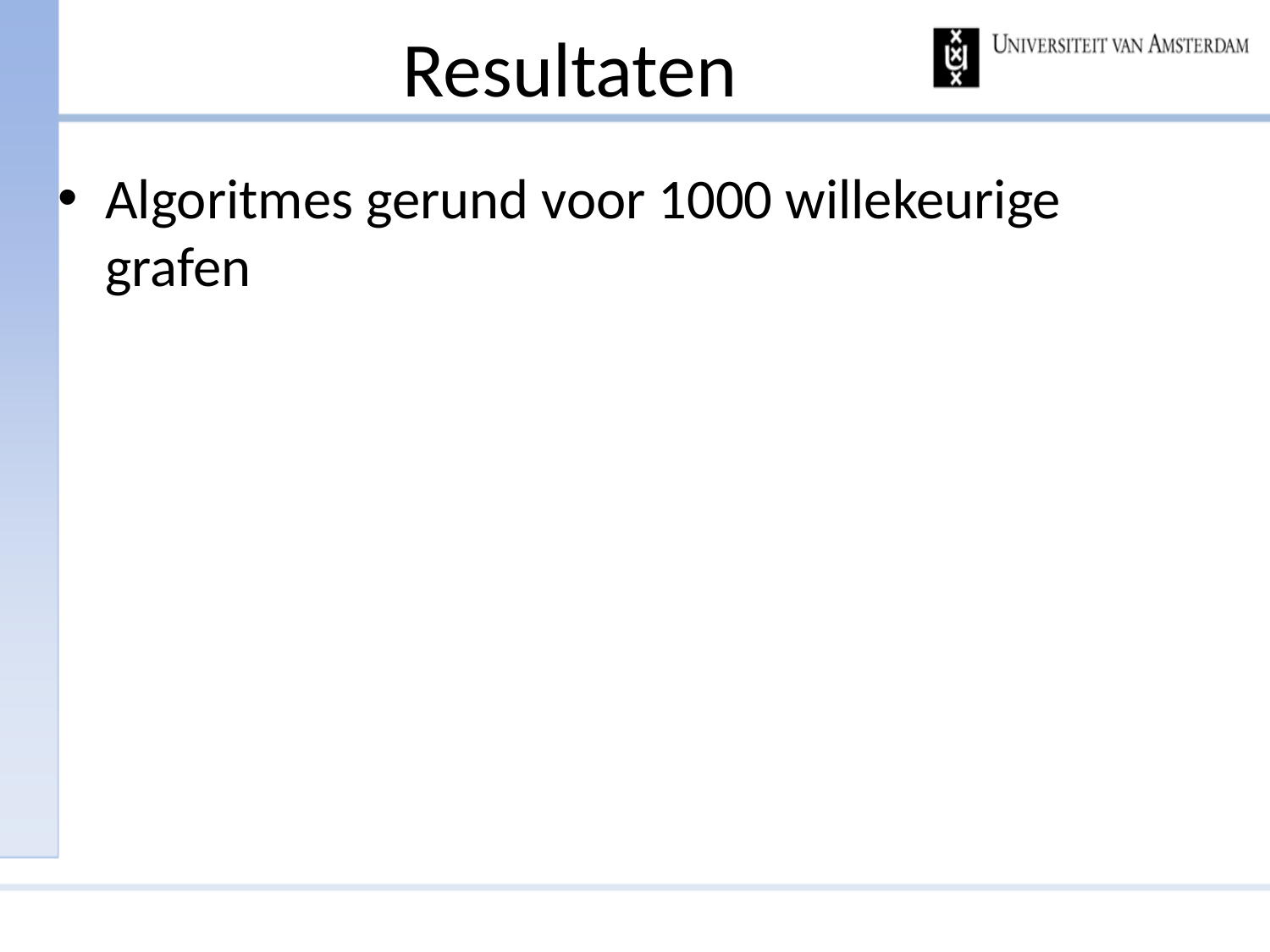

# Resultaten
Algoritmes gerund voor 1000 willekeurige grafen